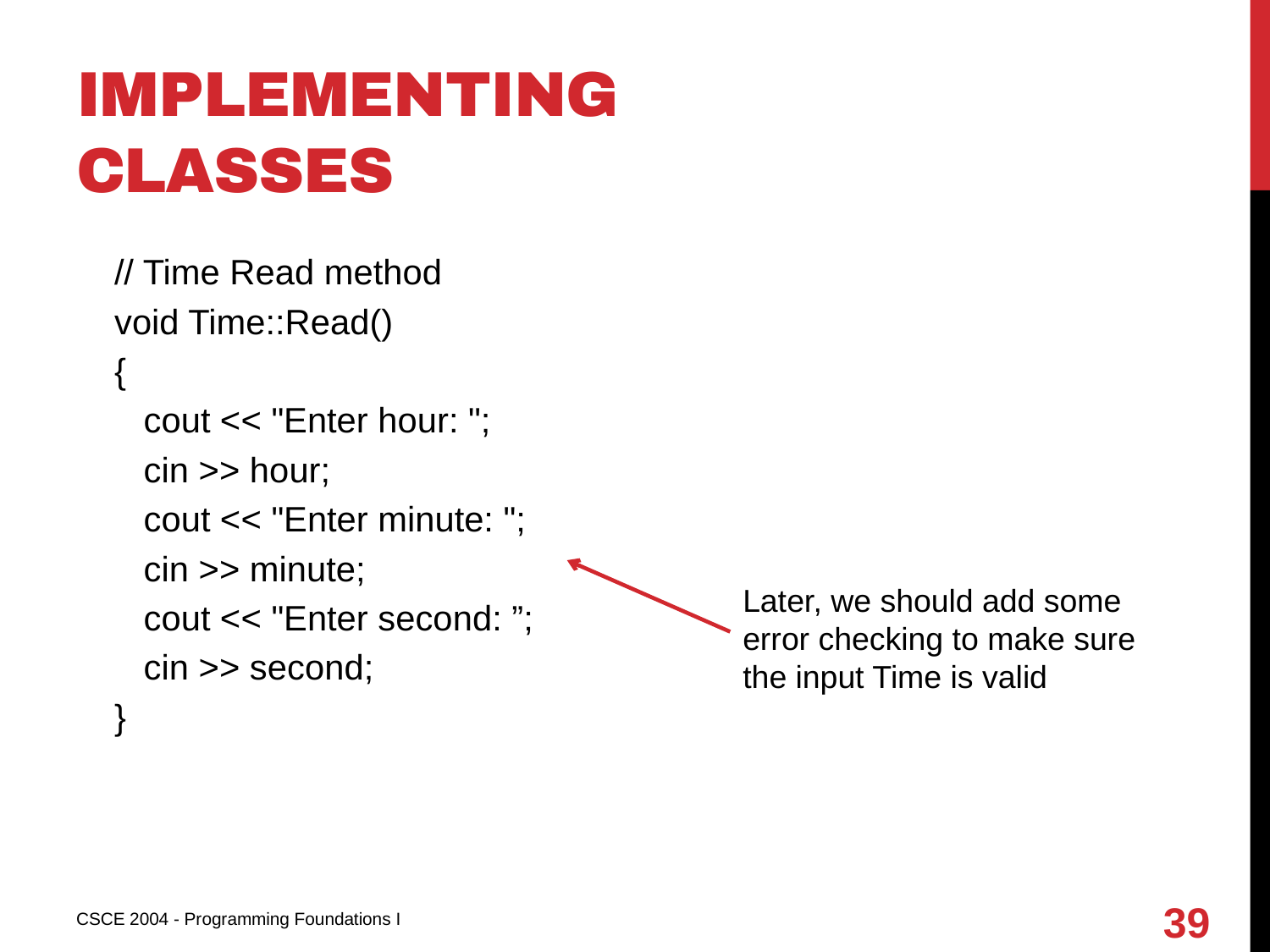

# Implementing classes
// Time Read method
void Time::Read()
{
   cout << "Enter hour: ";
   cin >> hour;
   cout << "Enter minute: ";
   cin >> minute;
   cout << "Enter second: ”;
   cin >> second;
}
Later, we should add some error checking to make sure the input Time is valid
39
CSCE 2004 - Programming Foundations I